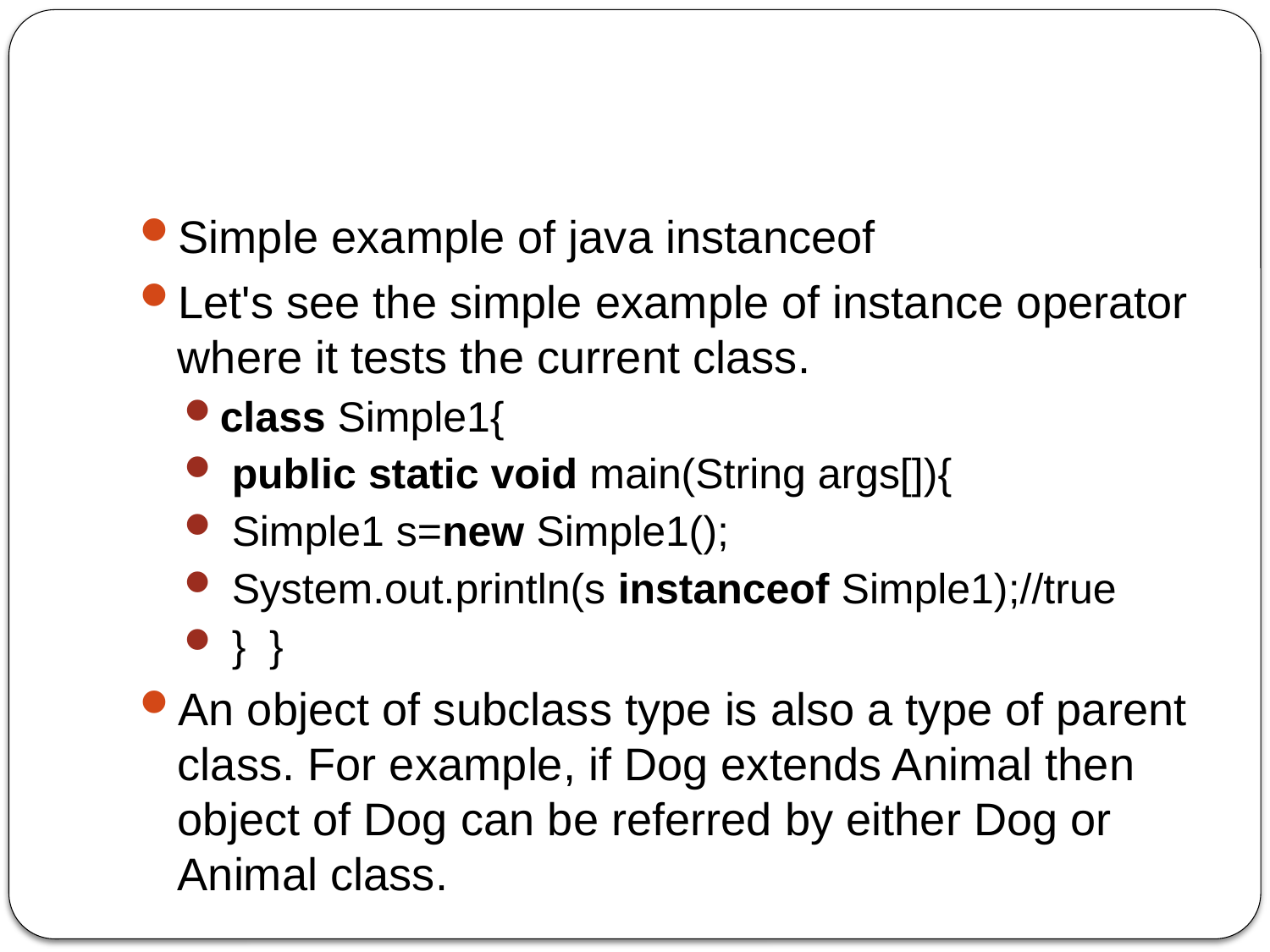

#
Simple example of java instanceof
Let's see the simple example of instance operator where it tests the current class.
class Simple1{
 public static void main(String args[]){
 Simple1 s=new Simple1();
 System.out.println(s instanceof Simple1);//true
 }  }
An object of subclass type is also a type of parent class. For example, if Dog extends Animal then object of Dog can be referred by either Dog or Animal class.